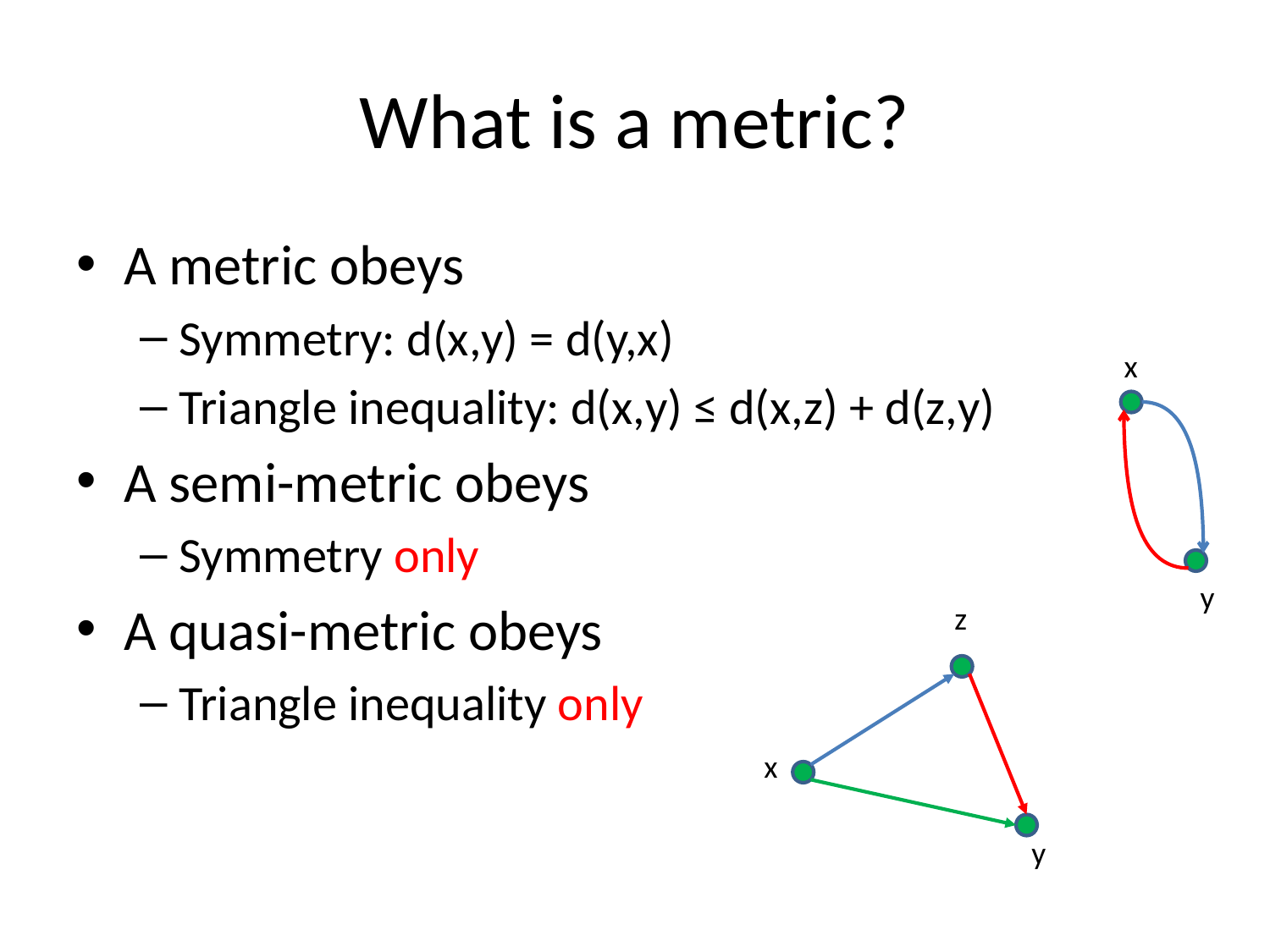

# What is a metric?
A metric obeys
Symmetry: d(x,y) = d(y,x)
Triangle inequality: d(x,y) ≤ d(x,z) + d(z,y)
A semi-metric obeys
Symmetry only
A quasi-metric obeys
Triangle inequality only
x

y
z

x

y